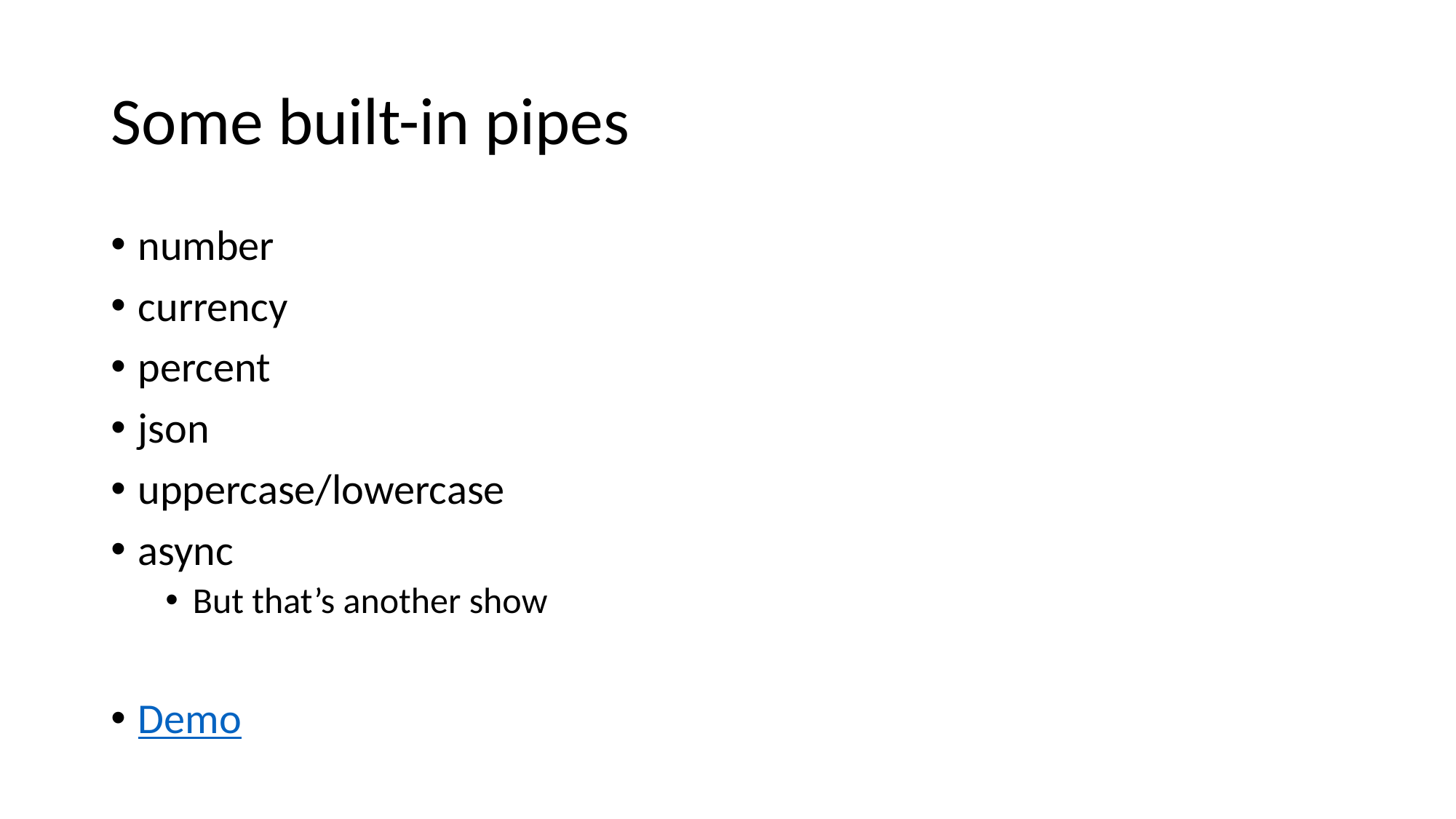

# Some built-in pipes
number
currency
percent
json
uppercase/lowercase
async
But that’s another show

Demo